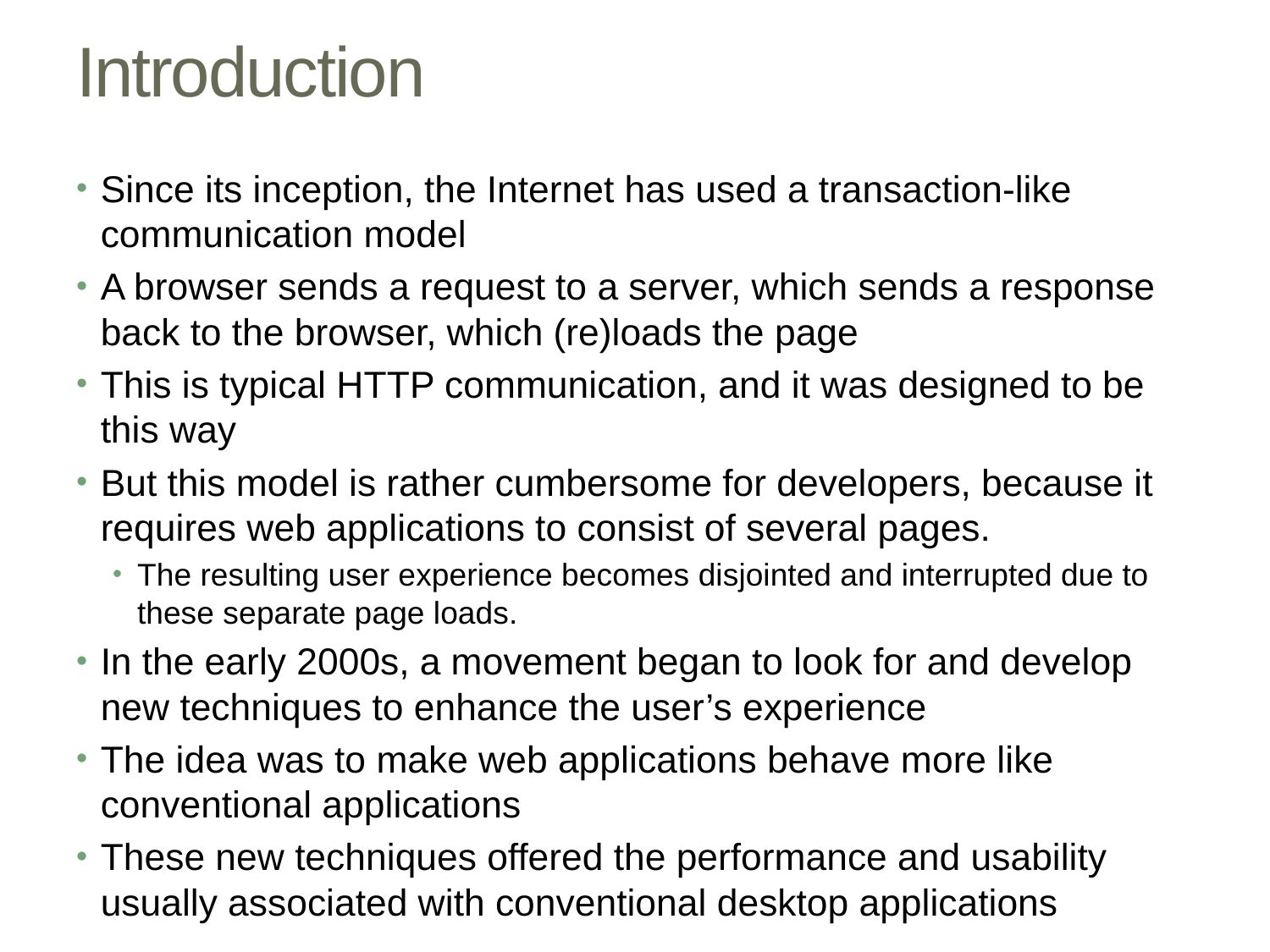

# Introduction
Since its inception, the Internet has used a transaction‐like communication model
A browser sends a request to a server, which sends a response back to the browser, which (re)loads the page
This is typical HTTP communication, and it was designed to be this way
But this model is rather cumbersome for developers, because it requires web applications to consist of several pages.
The resulting user experience becomes disjointed and interrupted due to these separate page loads.
In the early 2000s, a movement began to look for and develop new techniques to enhance the user’s experience
The idea was to make web applications behave more like conventional applications
These new techniques offered the performance and usability usually associated with conventional desktop applications